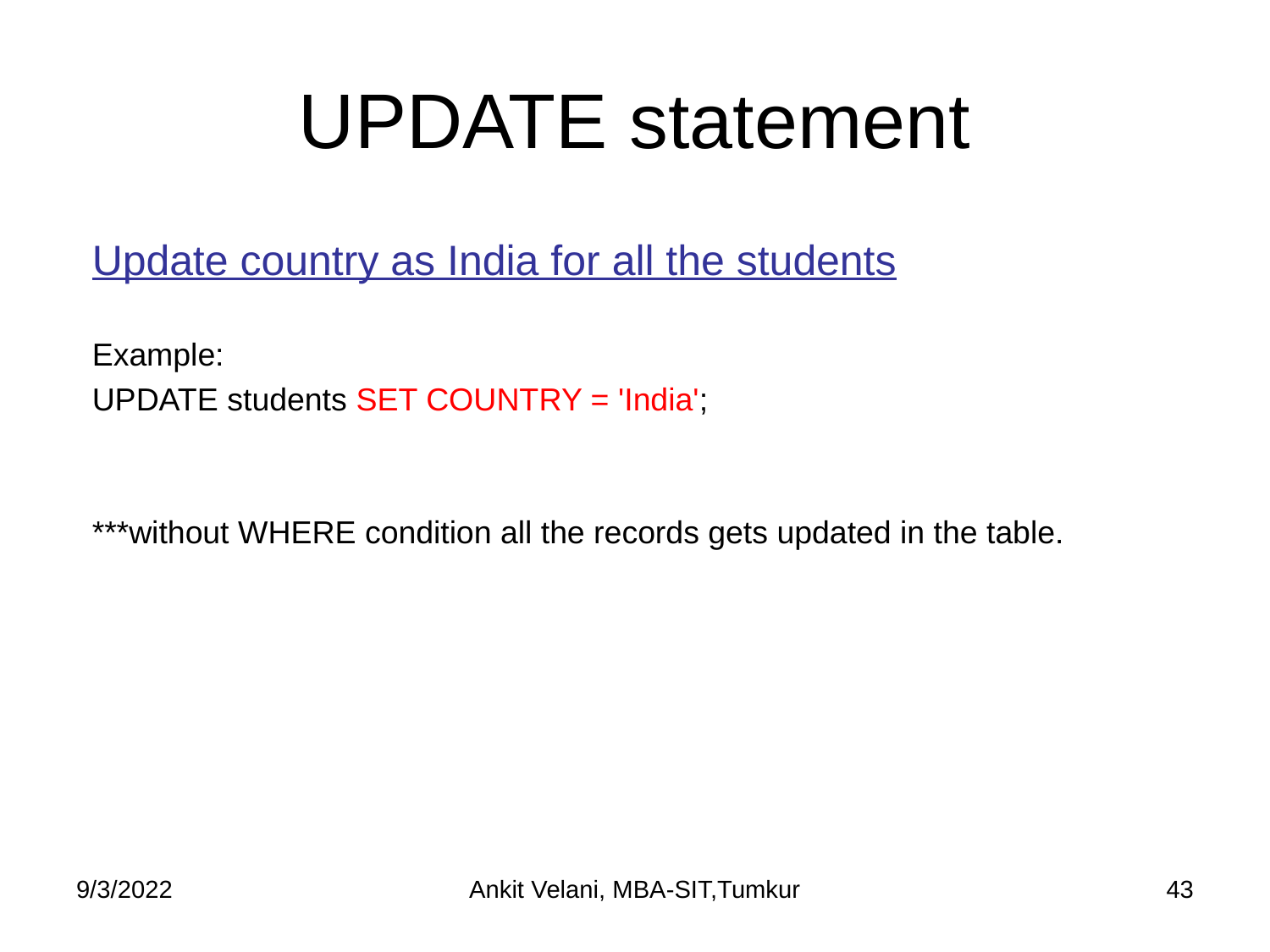

# UPDATE statement
Update country as India for all the students

Example:
UPDATE students SET COUNTRY = 'India';

***without WHERE condition all the records gets updated in the table.

9/3/2022
Ankit Velani, MBA-SIT,Tumkur
43